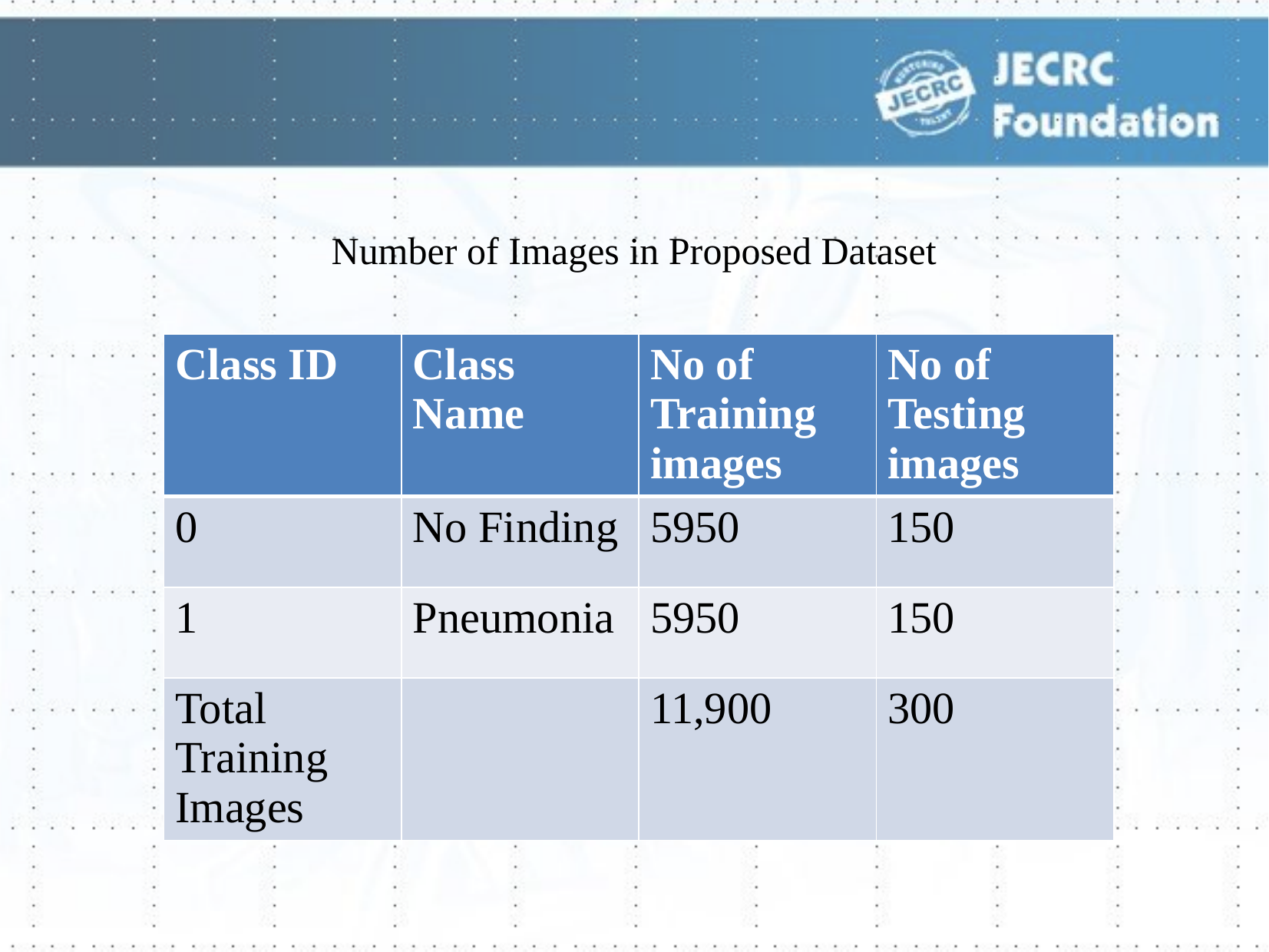

# Number of Images in Proposed Dataset
| Class ID | Class Name | No of Training images | No of Testing images |
| --- | --- | --- | --- |
| 0 | No Finding | 5950 | 150 |
| 1 | Pneumonia | 5950 | 150 |
| Total Training Images |  | 11,900 | 300 |